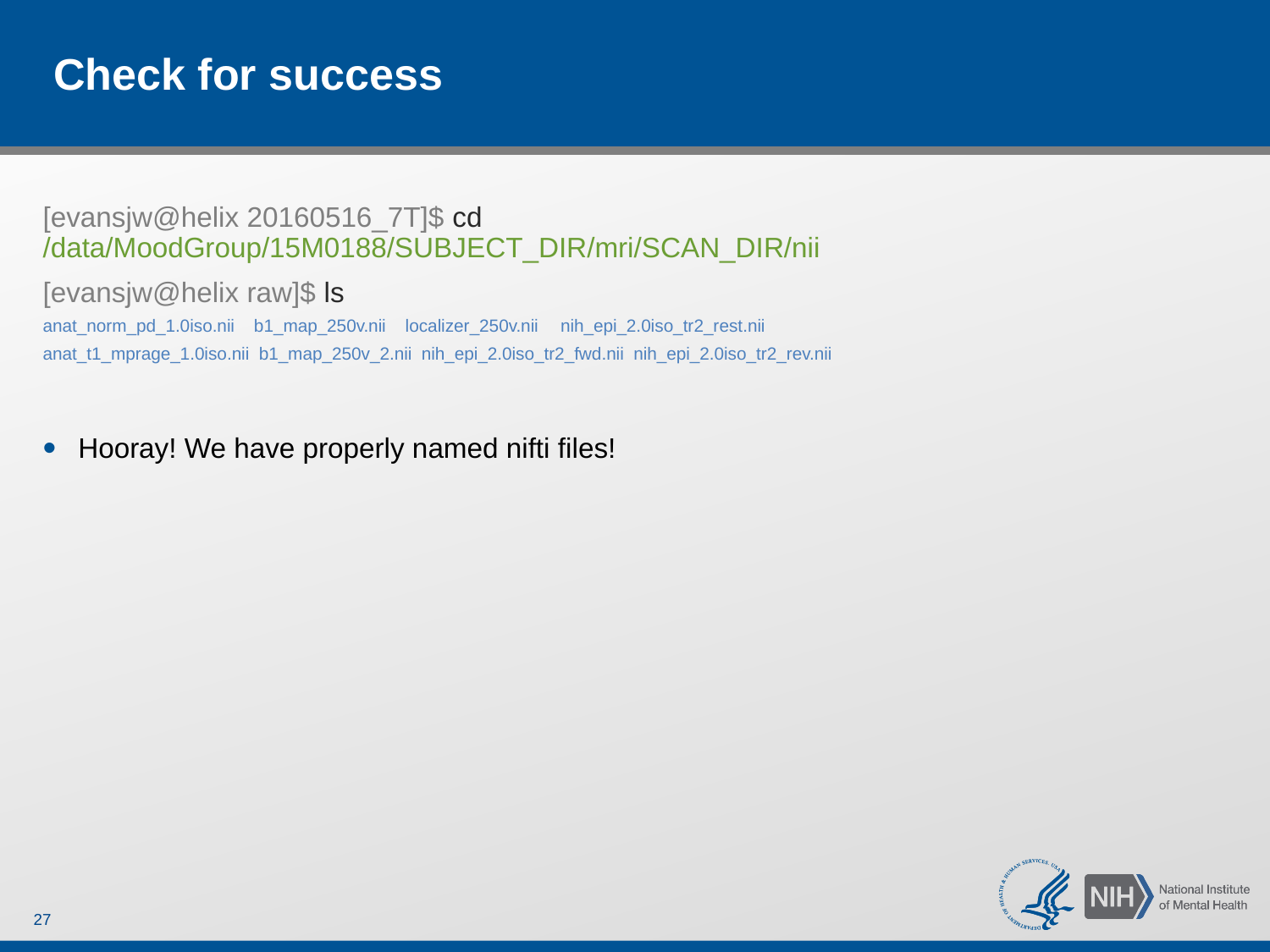

# Check for success
[evansjw@helix 20160516_7T]$ cd /data/MoodGroup/15M0188/SUBJECT_DIR/mri/SCAN_DIR/nii
[evansjw@helix raw]$ ls
anat_norm_pd_1.0iso.nii    b1_map_250v.nii    localizer_250v.nii	  nih_epi_2.0iso_tr2_rest.nii
anat_t1_mprage_1.0iso.nii  b1_map_250v_2.nii  nih_epi_2.0iso_tr2_fwd.nii  nih_epi_2.0iso_tr2_rev.nii

Hooray! We have properly named nifti files!

27